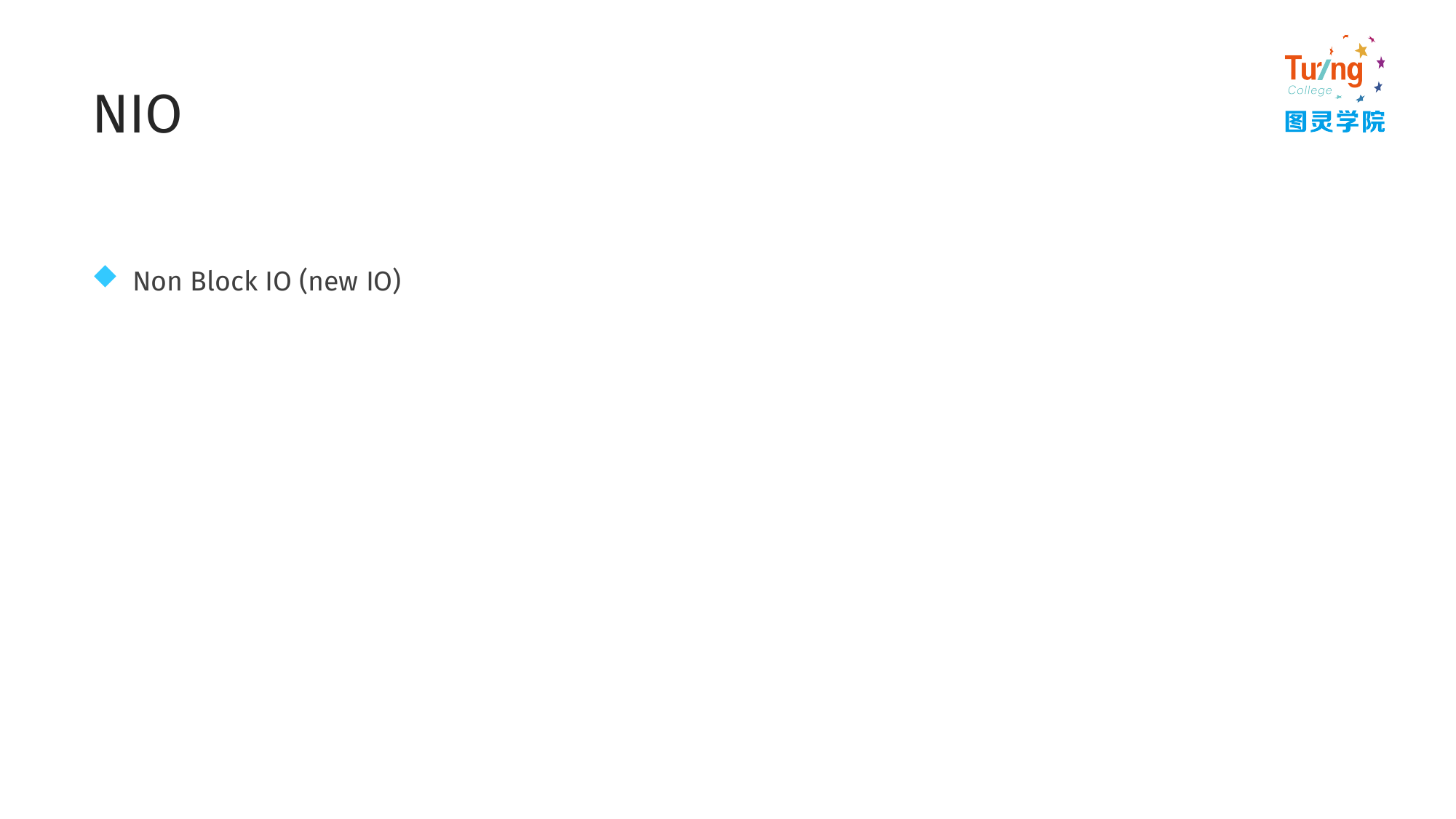

# NIO
Non Block IO (new IO)